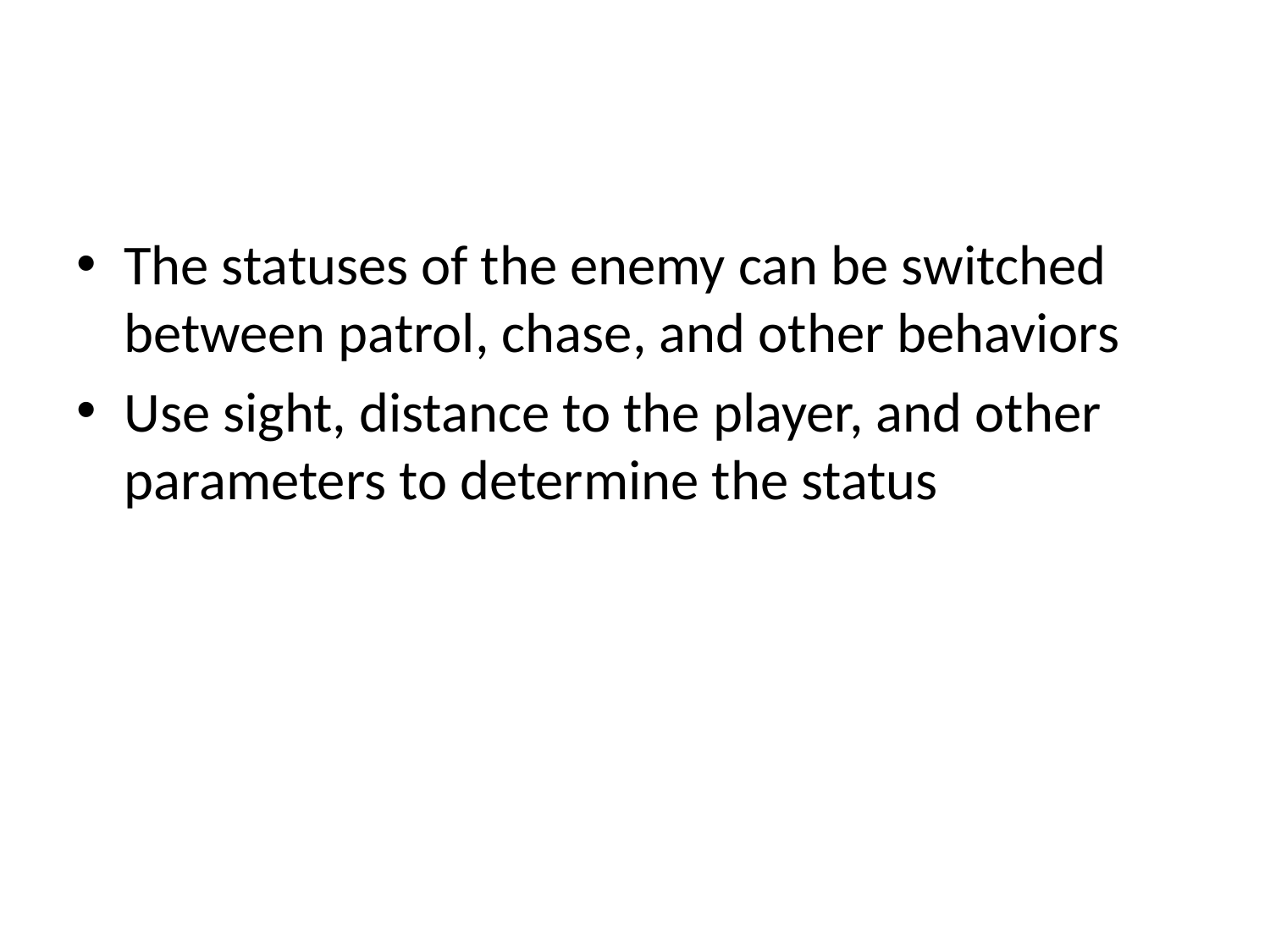

#
The statuses of the enemy can be switched between patrol, chase, and other behaviors
Use sight, distance to the player, and other parameters to determine the status